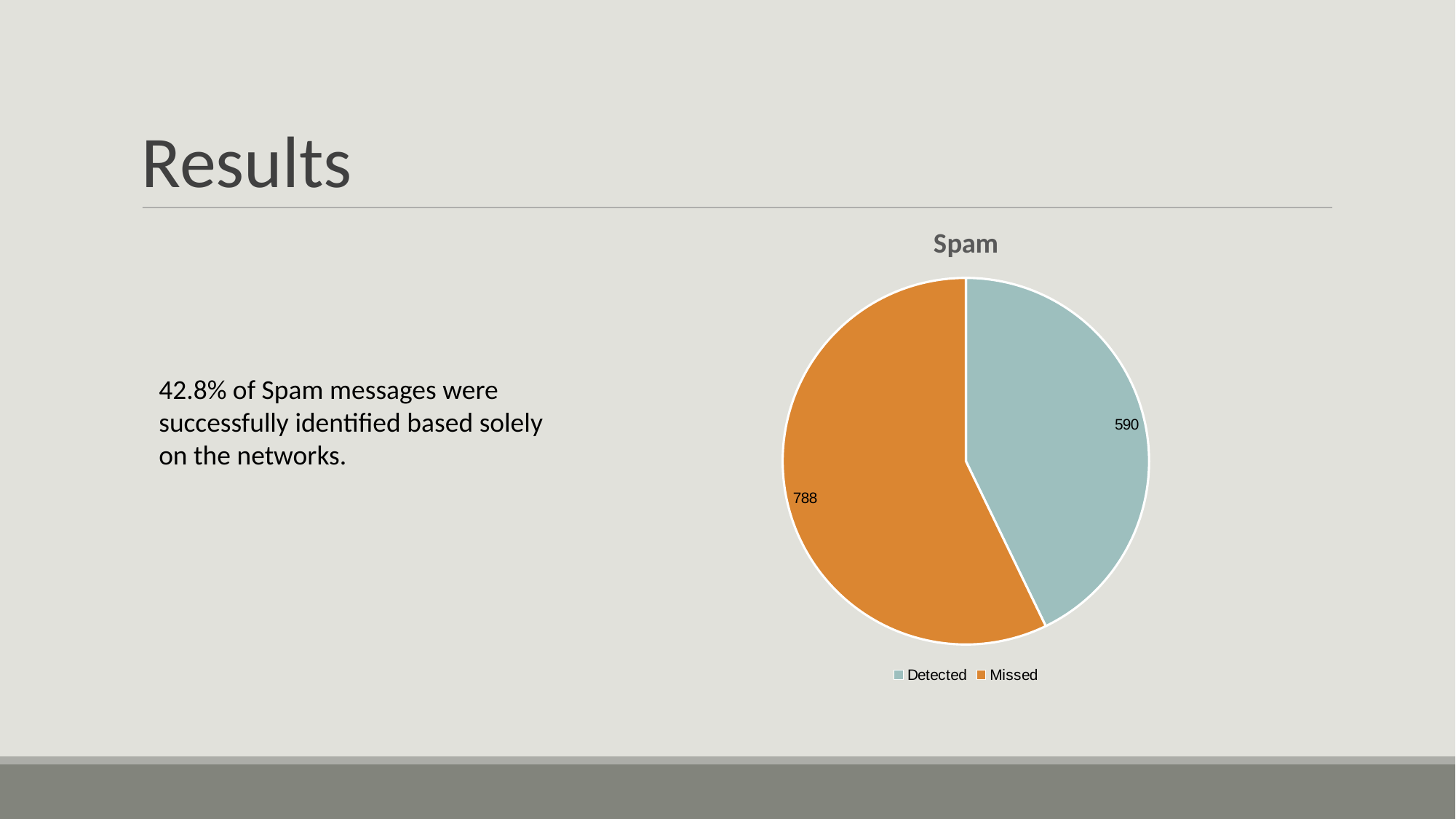

Results

### Chart: Spam

| Category | Spam |
|---|---|
| Detected | 590.0 |
| Missed | 788.0 |
42.8% of Spam messages were successfully identified based solely on the networks.